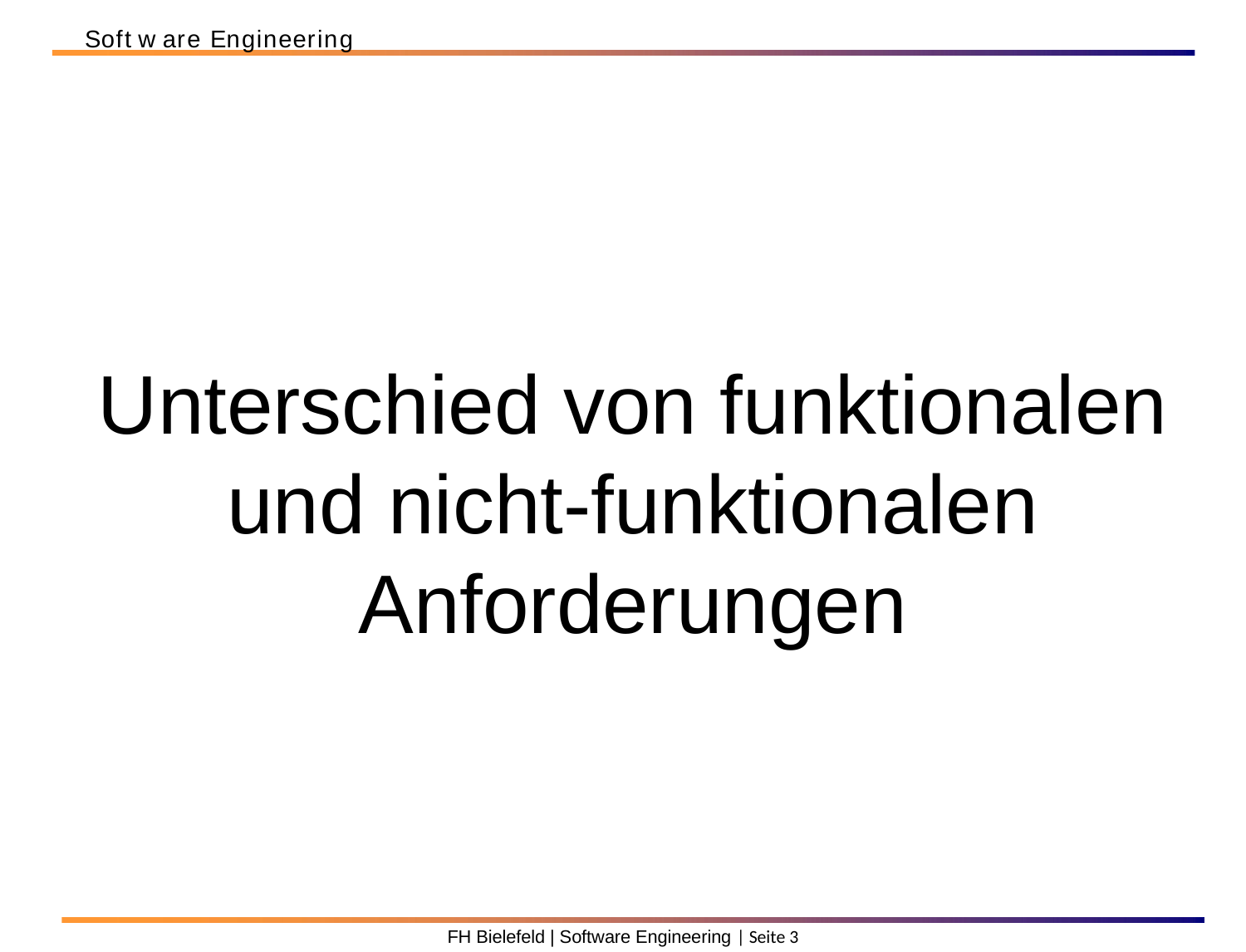

Soft w are Engineering

Unterschied von funktionalen und nicht-funktionalen Anforderungen